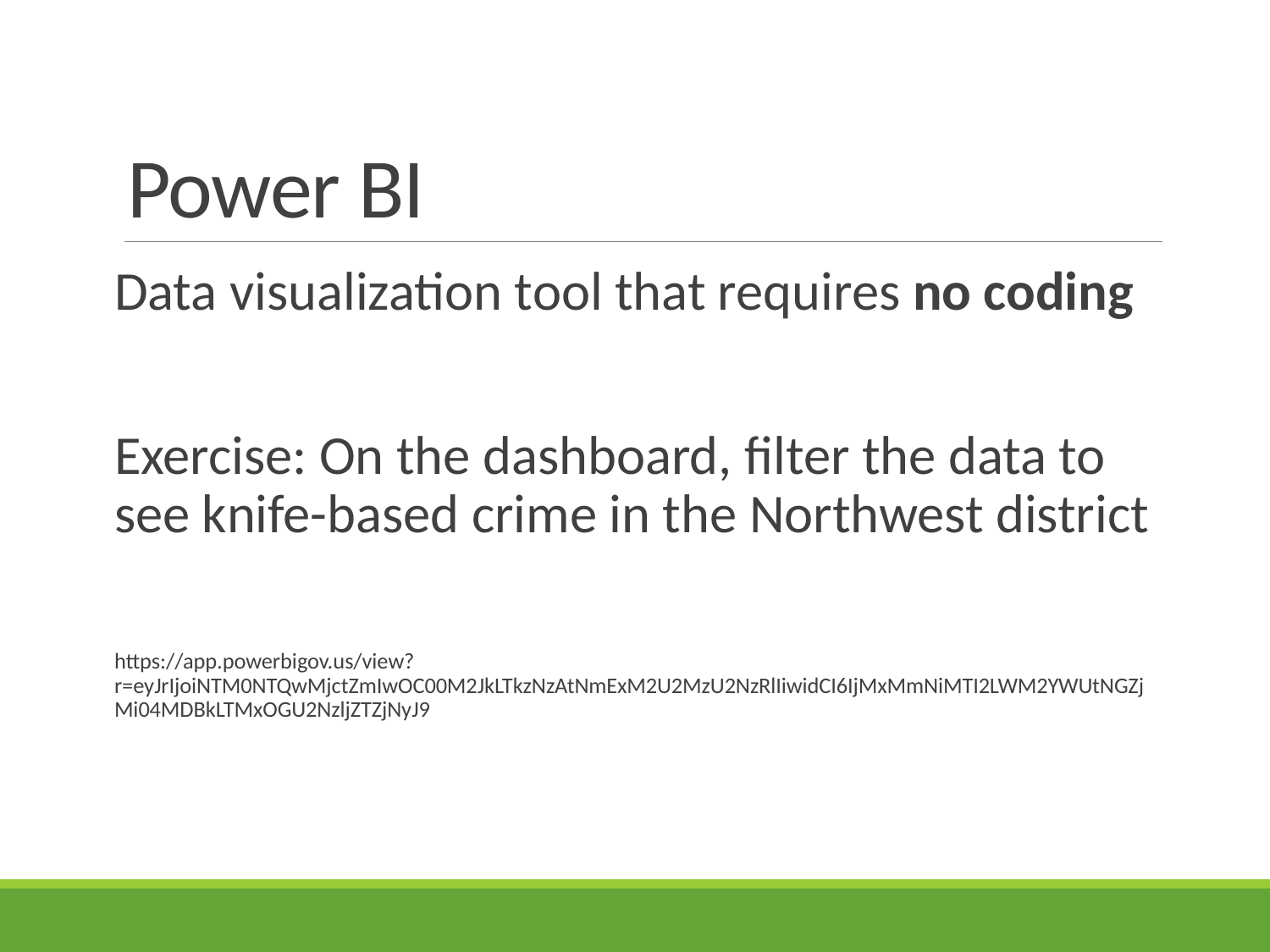

# Power BI
Data visualization tool that requires no coding

Exercise: On the dashboard, filter the data to see knife-based crime in the Northwest district

https://app.powerbigov.us/view?r=eyJrIjoiNTM0NTQwMjctZmIwOC00M2JkLTkzNzAtNmExM2U2MzU2NzRlIiwidCI6IjMxMmNiMTI2LWM2YWUtNGZjMi04MDBkLTMxOGU2NzljZTZjNyJ9